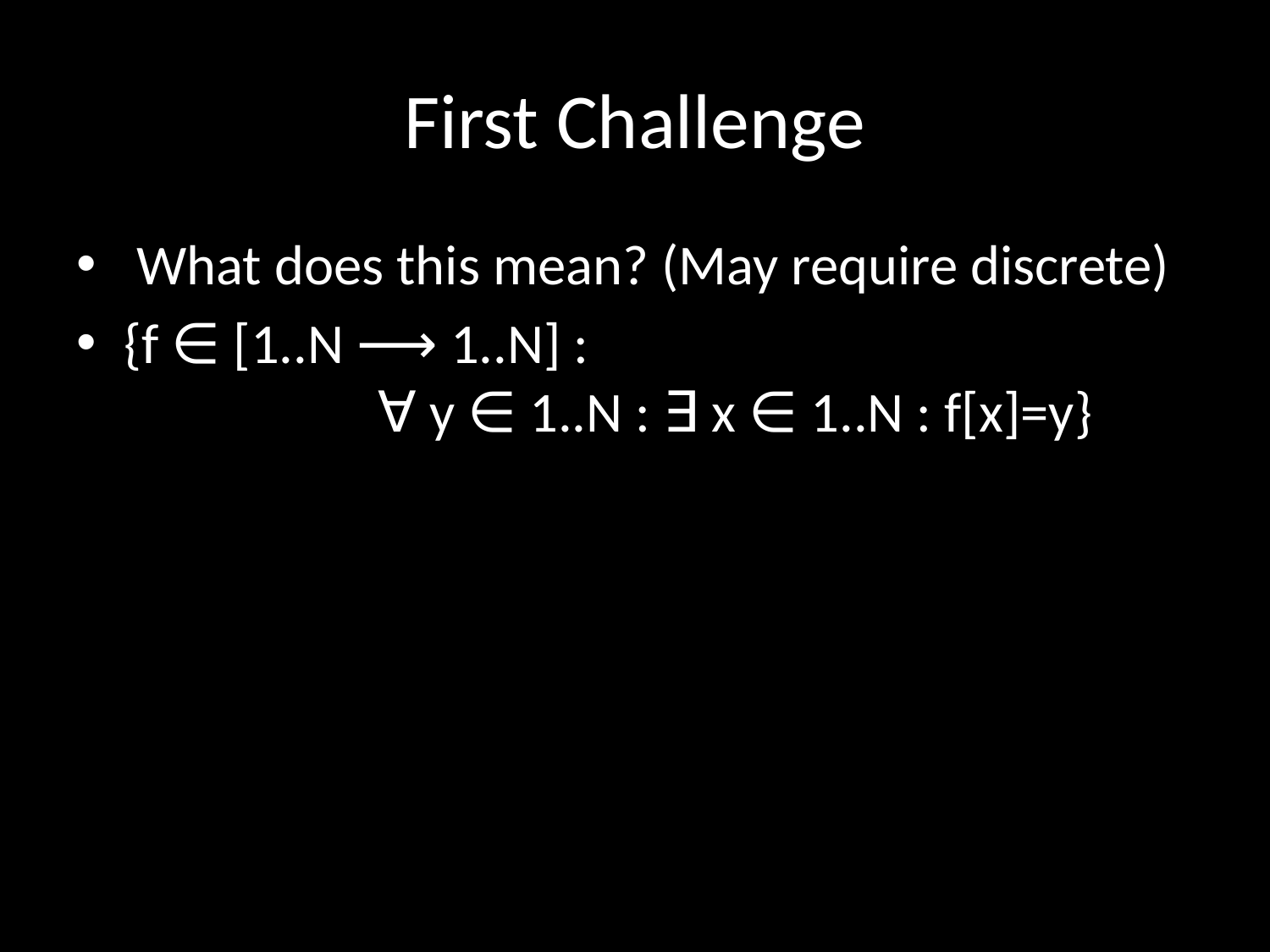

# First Challenge
 What does this mean? (May require discrete)
{f ∈ [1..N ⟶ 1..N] :
		∀ y ∈ 1..N : ∃ x ∈ 1..N : f[x]=y}